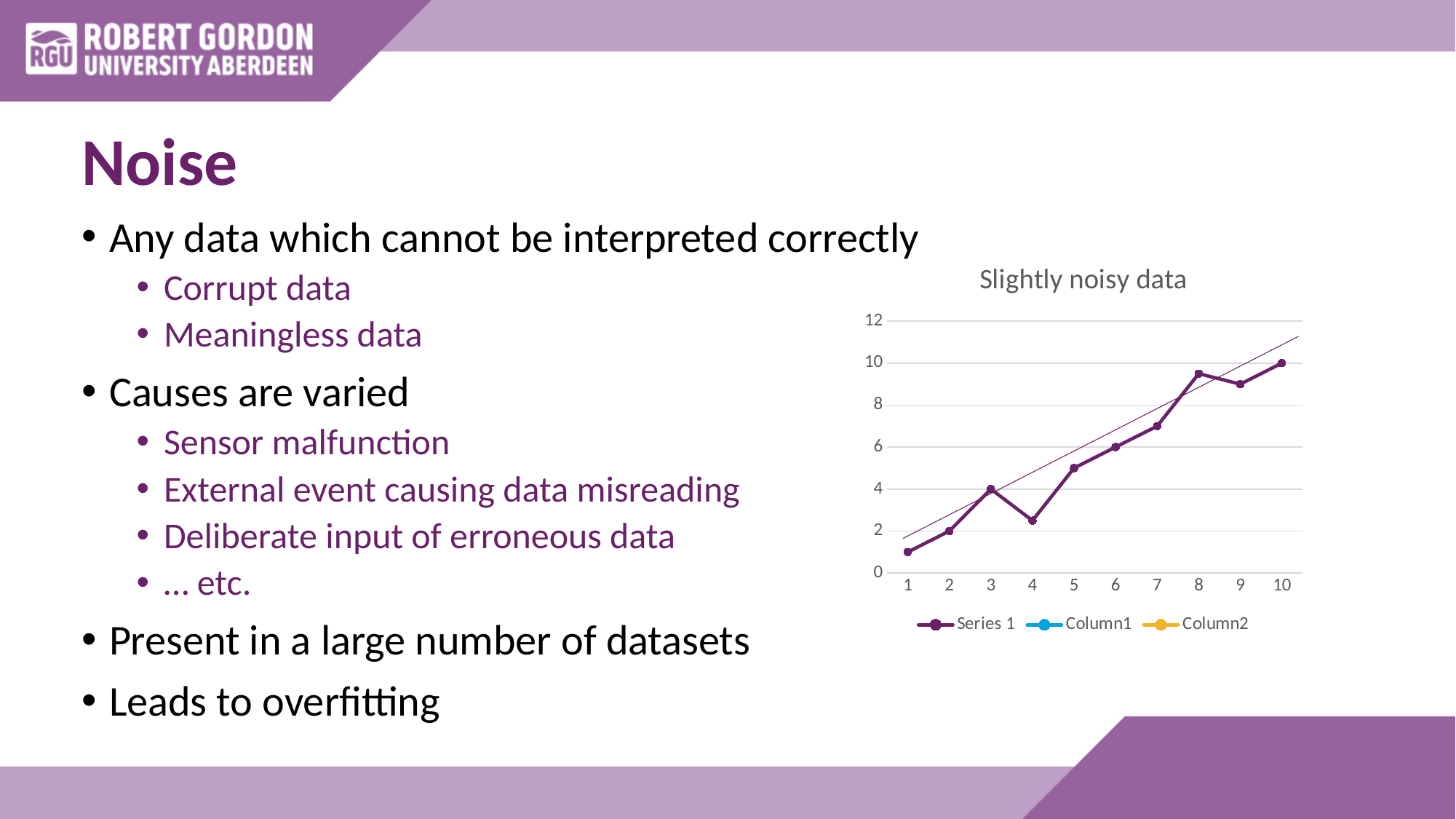

# Noise
Any data which cannot be interpreted correctly
Corrupt data
Meaningless data
Causes are varied
Sensor malfunction
External event causing data misreading
Deliberate input of erroneous data
… etc.
Present in a large number of datasets
Leads to overfitting

### Chart: Slightly noisy data

| Category | Series 1 | Column1 | Column2 |
|---|---|---|---|
| 1 | 1.0 | None | None |
| 2 | 2.0 | None | None |
| 3 | 4.0 | None | None |
| 4 | 2.5 | None | None |
| 5 | 5.0 | None | None |
| 6 | 6.0 | None | None |
| 7 | 7.0 | None | None |
| 8 | 9.5 | None | None |
| 9 | 9.0 | None | None |
| 10 | 10.0 | None | None |